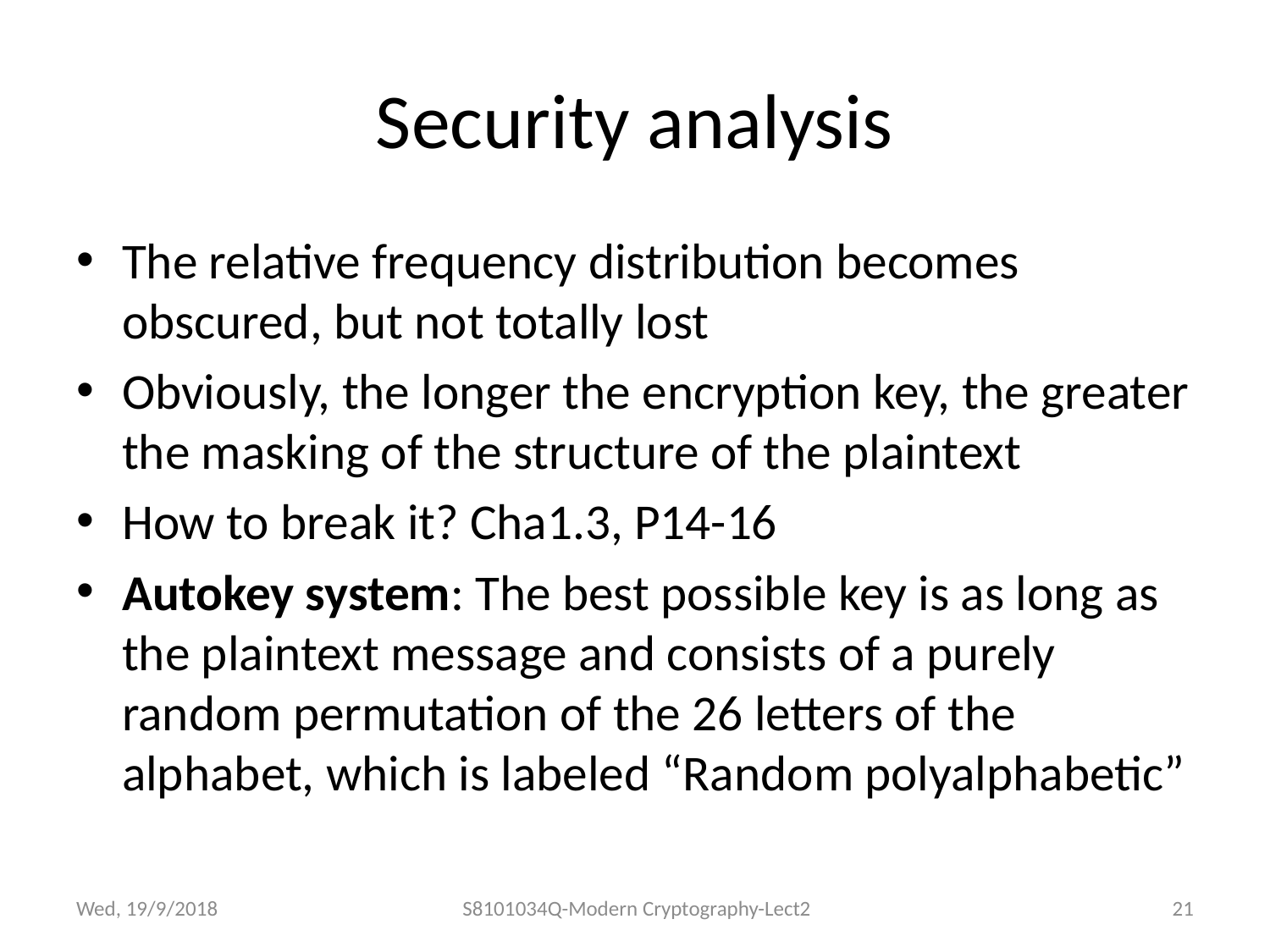

# Security analysis
The relative frequency distribution becomes obscured, but not totally lost
Obviously, the longer the encryption key, the greater the masking of the structure of the plaintext
How to break it? Cha1.3, P14-16
Autokey system: The best possible key is as long as the plaintext message and consists of a purely random permutation of the 26 letters of the alphabet, which is labeled “Random polyalphabetic”
Wed, 19/9/2018
S8101034Q-Modern Cryptography-Lect2
21